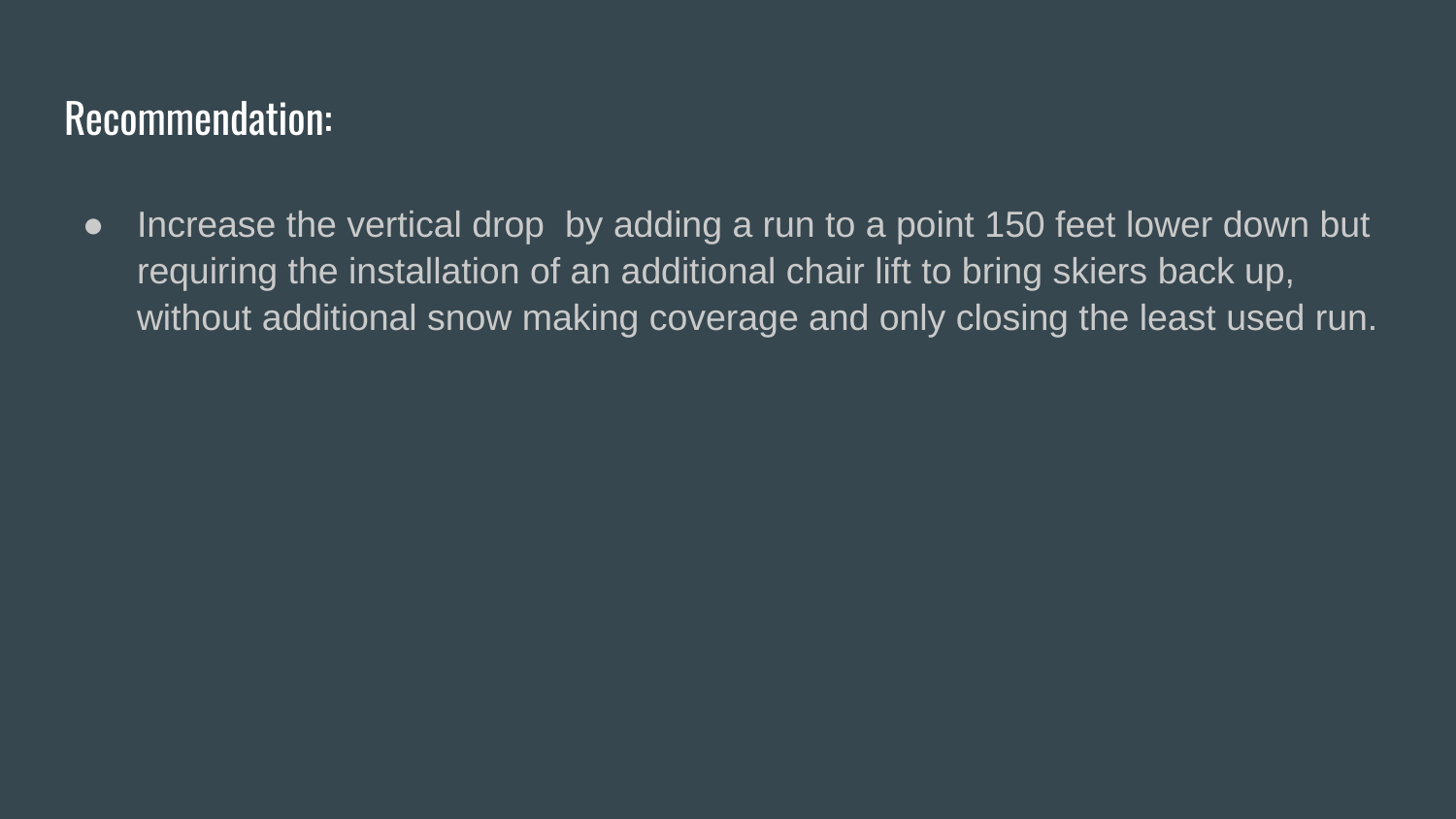

# Recommendation:
Increase the vertical drop  by adding a run to a point 150 feet lower down but requiring the installation of an additional chair lift to bring skiers back up, without additional snow making coverage and only closing the least used run.